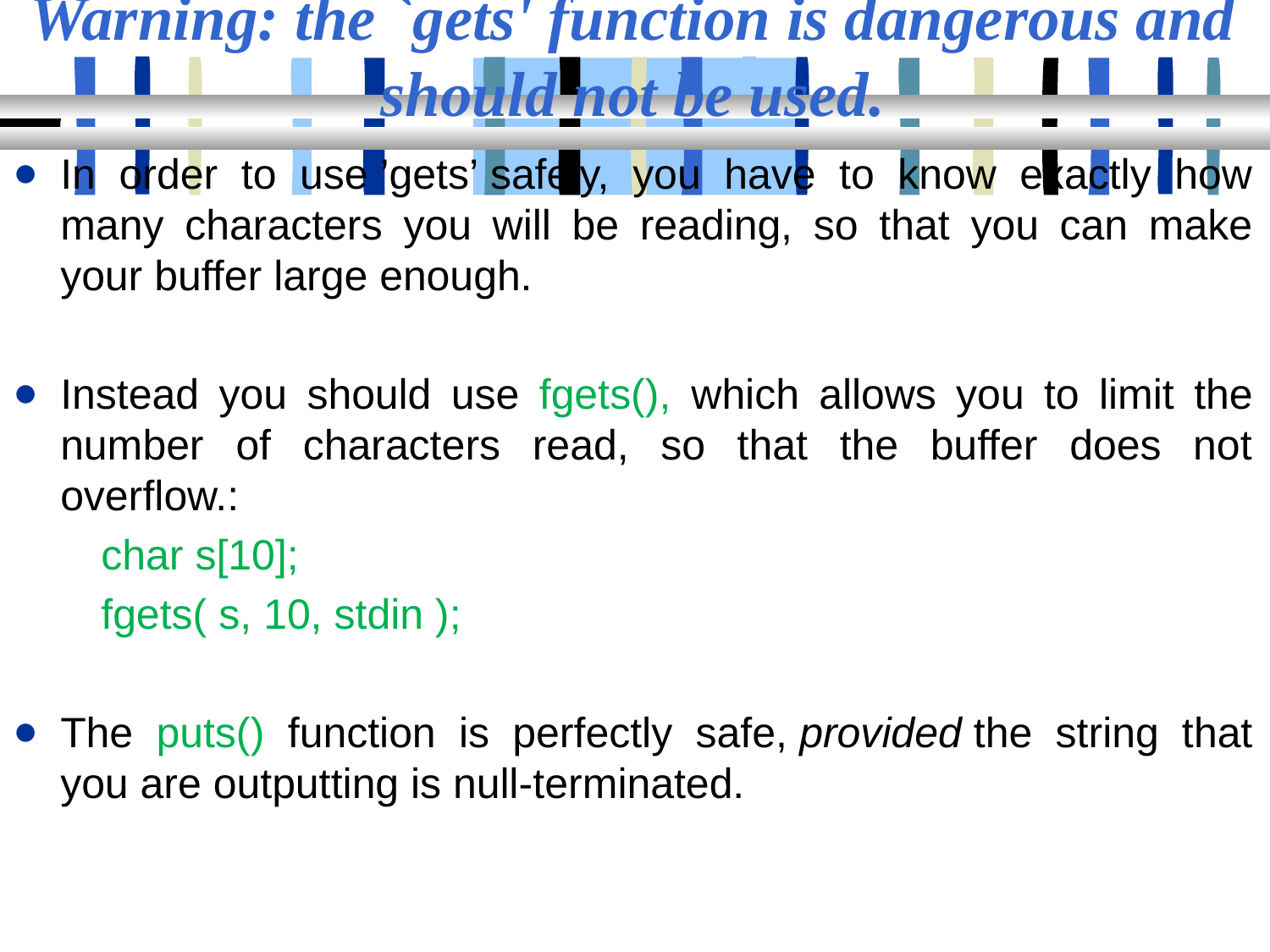

# Warning: the `gets' function is dangerous and should not be used.
In order to use ’gets’ safely, you have to know exactly how many characters you will be reading, so that you can make your buffer large enough.

Instead you should use fgets(), which allows you to limit the number of characters read, so that the buffer does not overflow.:
char s[10];
fgets( s, 10, stdin );

The puts() function is perfectly safe, provided the string that you are outputting is null-terminated.